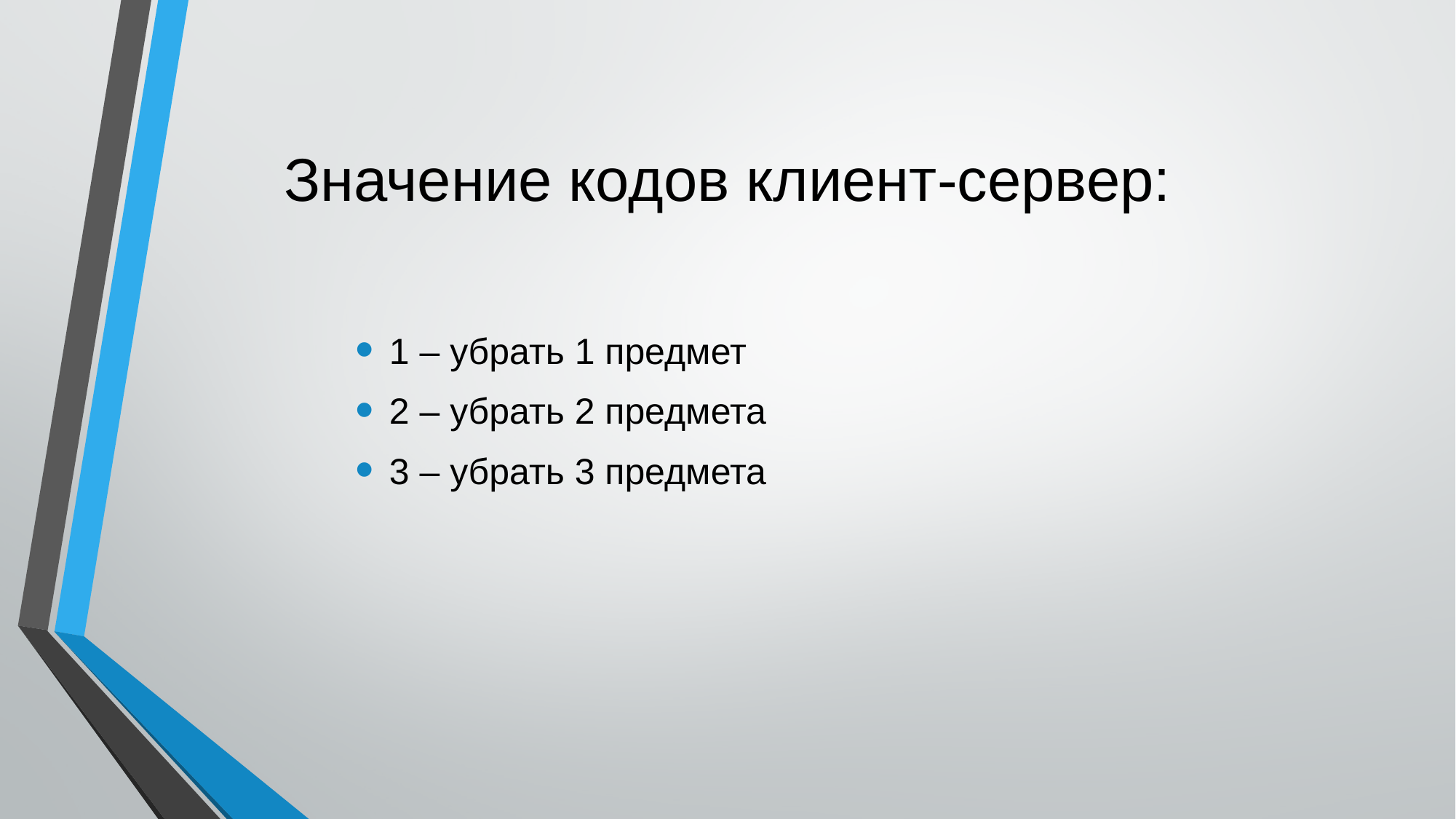

# Значение кодов клиент-сервер:
1 – убрать 1 предмет
2 – убрать 2 предмета
3 – убрать 3 предмета